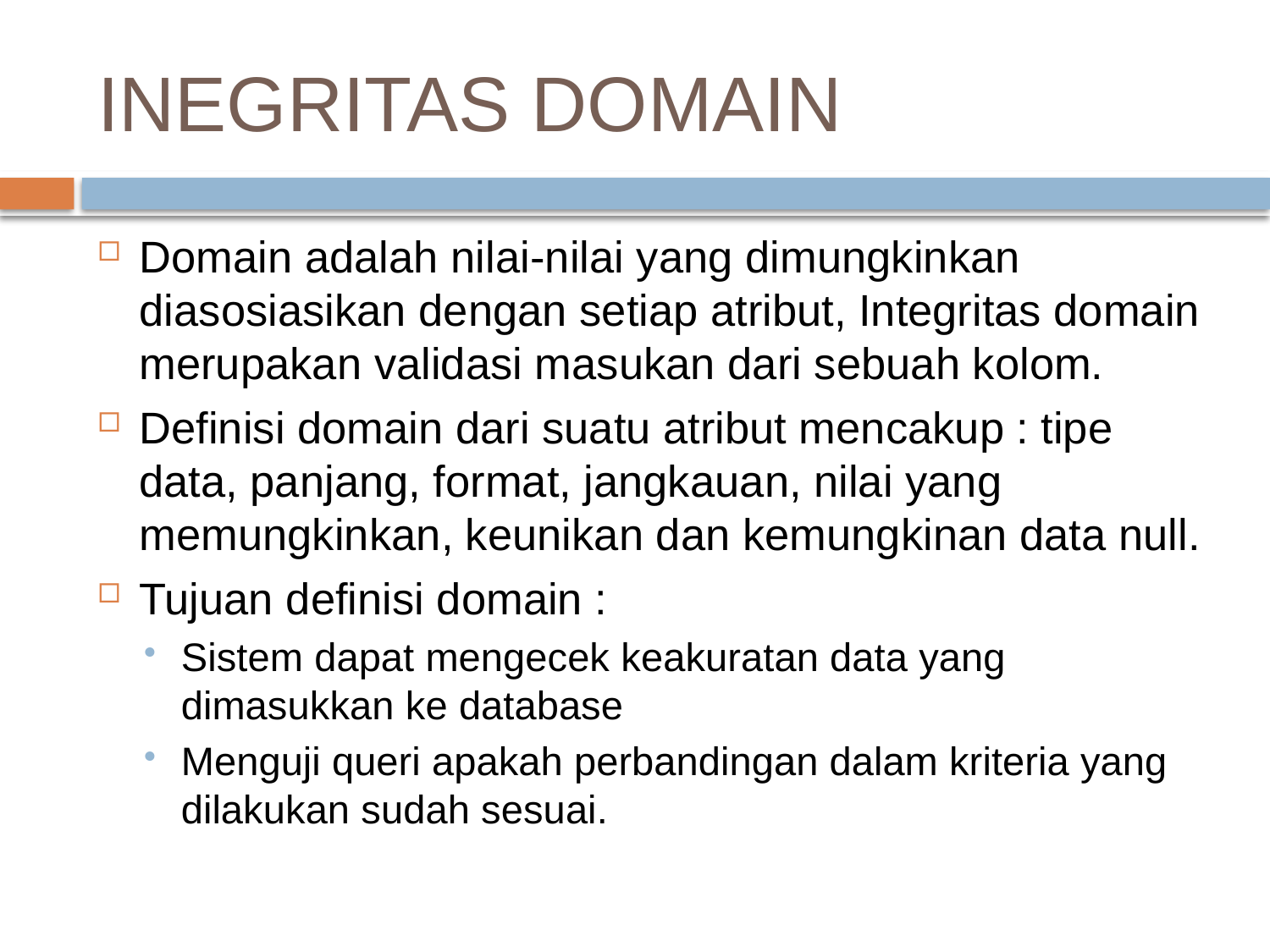

# INEGRITAS DOMAIN
Domain adalah nilai-nilai yang dimungkinkan diasosiasikan dengan setiap atribut, Integritas domain merupakan validasi masukan dari sebuah kolom.
Definisi domain dari suatu atribut mencakup : tipe data, panjang, format, jangkauan, nilai yang memungkinkan, keunikan dan kemungkinan data null.
Tujuan definisi domain :
Sistem dapat mengecek keakuratan data yang dimasukkan ke database
Menguji queri apakah perbandingan dalam kriteria yang dilakukan sudah sesuai.